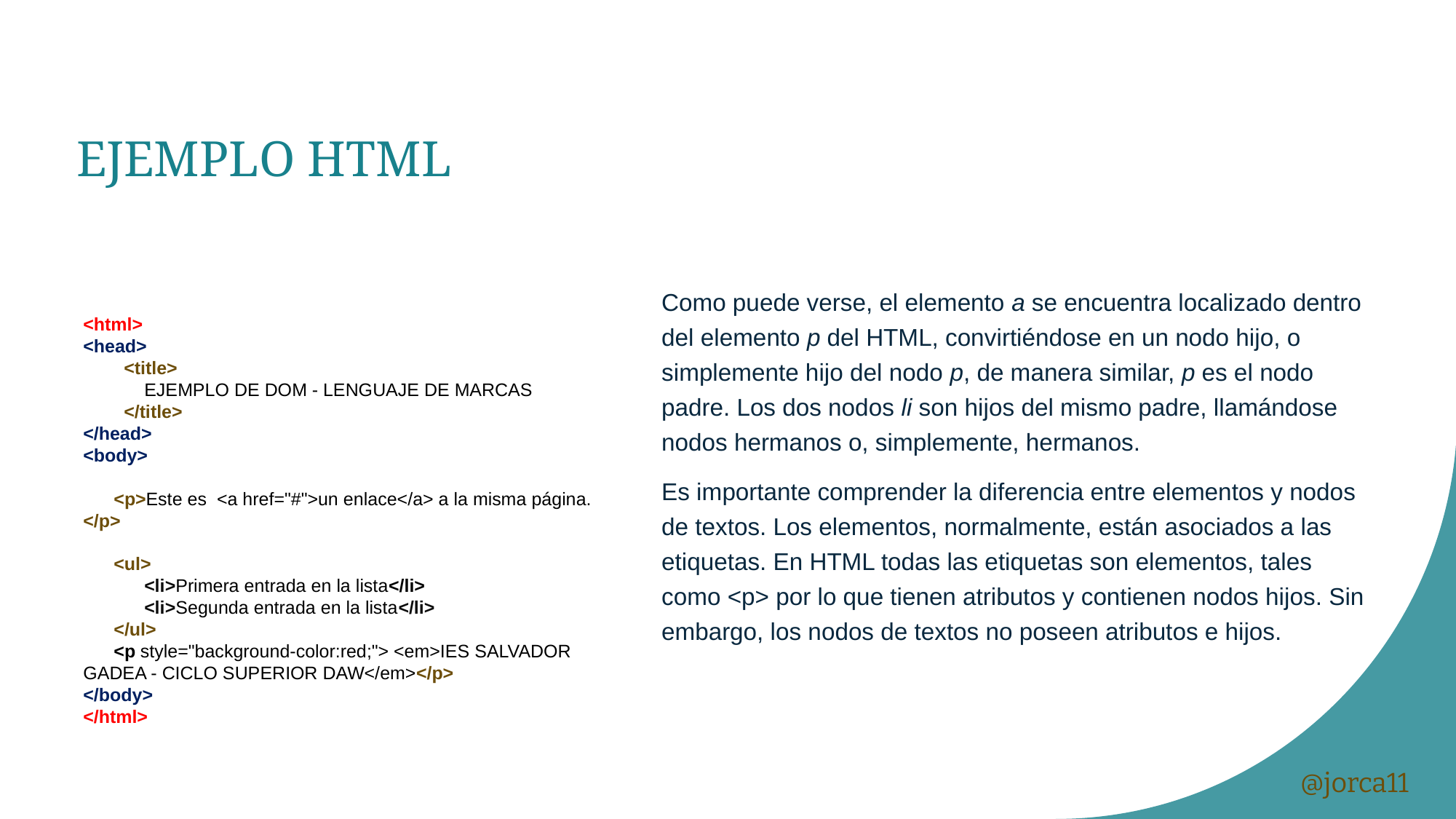

# EJEMPLO HTML

Como puede verse, el elemento a se encuentra localizado dentro del elemento p del HTML, convirtiéndose en un nodo hijo, o simplemente hijo del nodo p, de manera similar, p es el nodo padre. Los dos nodos li son hijos del mismo padre, llamándose nodos hermanos o, simplemente, hermanos.
Es importante comprender la diferencia entre elementos y nodos de textos. Los elementos, normalmente, están asociados a las etiquetas. En HTML todas las etiquetas son elementos, tales como <p> por lo que tienen atributos y contienen nodos hijos. Sin embargo, los nodos de textos no poseen atributos e hijos.

<html>
<head>
        <title>
            EJEMPLO DE DOM - LENGUAJE DE MARCAS
        </title>
</head>
<body>

      <p>Este es  <a href="#">un enlace</a> a la misma página. </p>

      <ul>
            <li>Primera entrada en la lista</li>
            <li>Segunda entrada en la lista</li>
      </ul>
      <p style="background-color:red;"> <em>IES SALVADOR GADEA - CICLO SUPERIOR DAW</em></p>
</body>
</html>
@jorca11